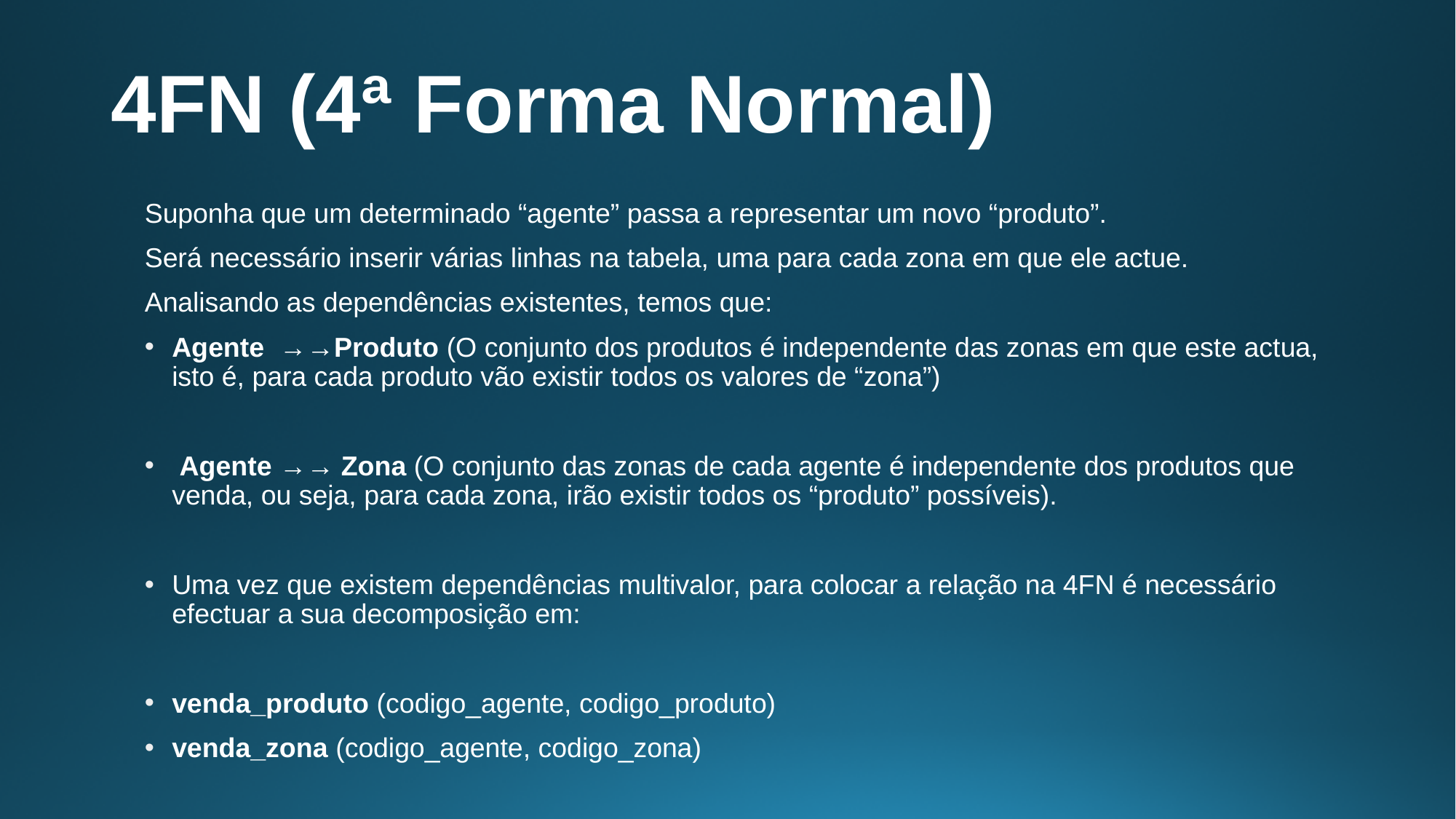

# 4FN (4ª Forma Normal)
Suponha que um determinado “agente” passa a representar um novo “produto”.
Será necessário inserir várias linhas na tabela, uma para cada zona em que ele actue.
Analisando as dependências existentes, temos que:
Agente  →→Produto (O conjunto dos produtos é independente das zonas em que este actua, isto é, para cada produto vão existir todos os valores de “zona”)

 Agente →→ Zona (O conjunto das zonas de cada agente é independente dos produtos que venda, ou seja, para cada zona, irão existir todos os “produto” possíveis).

Uma vez que existem dependências multivalor, para colocar a relação na 4FN é necessário efectuar a sua decomposição em:

venda_produto (codigo_agente, codigo_produto)
venda_zona (codigo_agente, codigo_zona)